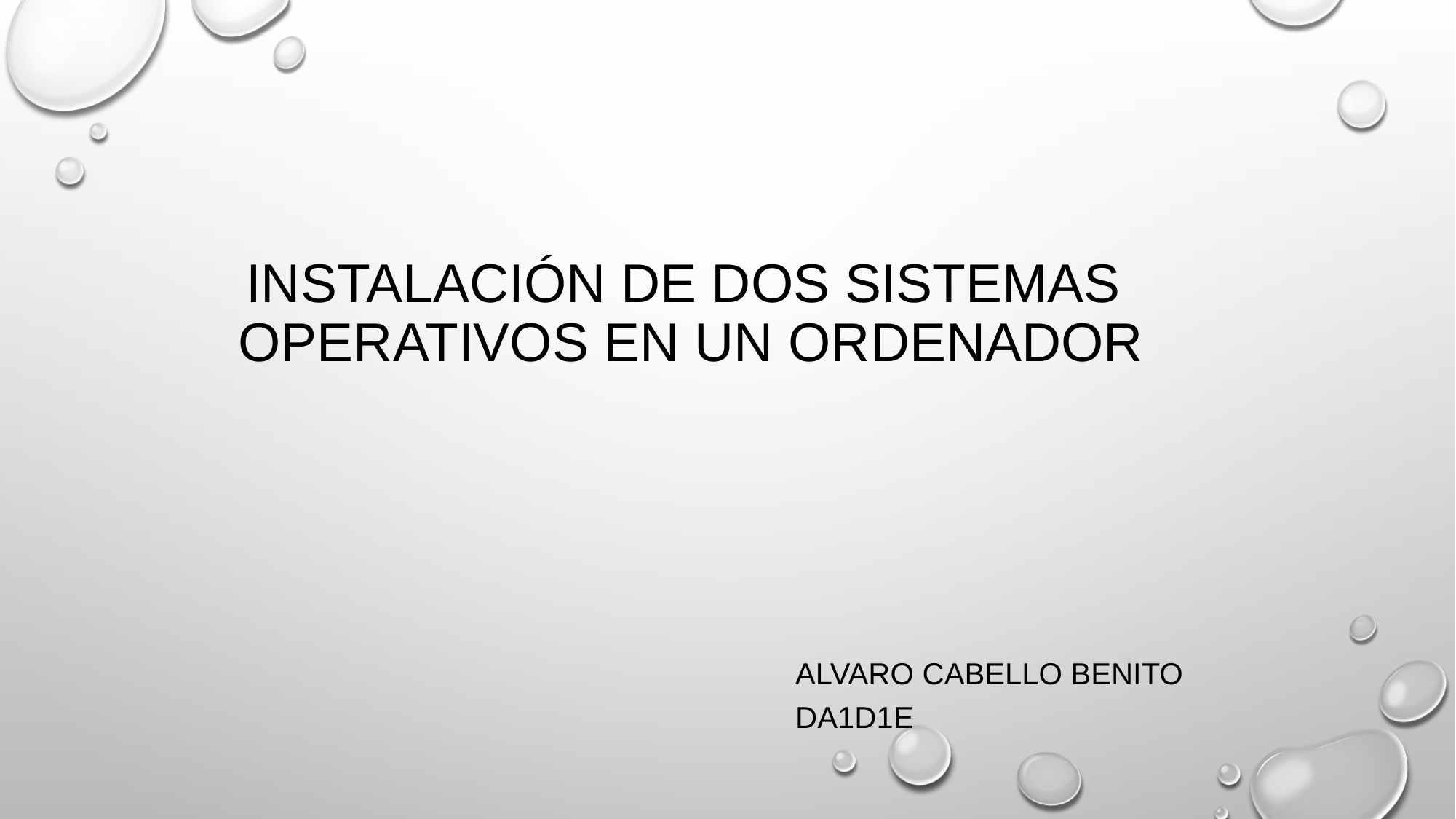

# INSTALACIÓN DE DOS SISTEMAS OPERATIVOS EN UN ORDENADOR
ALVARO CABELLO BENITO     DA1D1E